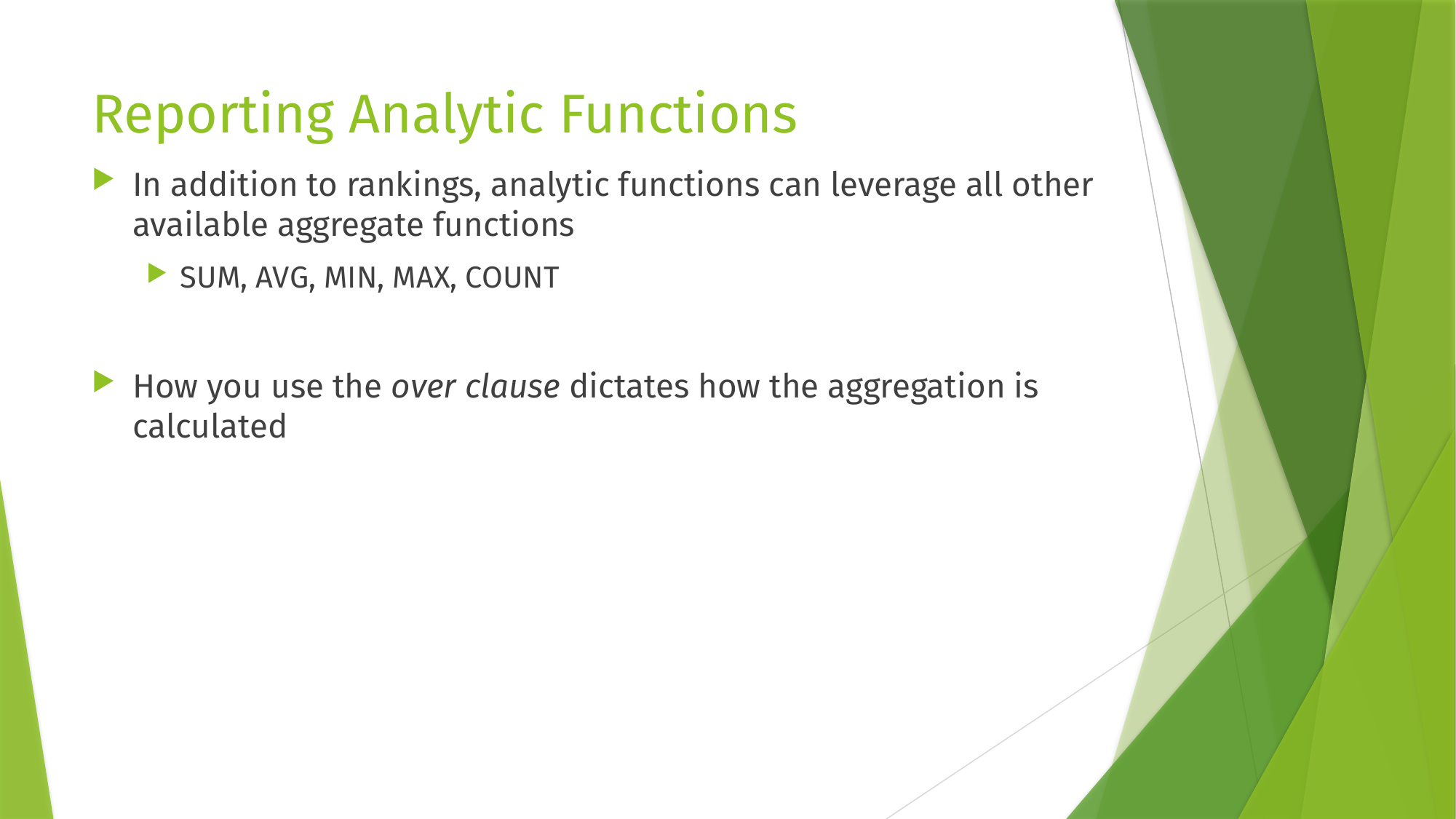

# Reporting Analytic Functions
In addition to rankings, analytic functions can leverage all other available aggregate functions
SUM, AVG, MIN, MAX, COUNT

How you use the over clause dictates how the aggregation is calculated